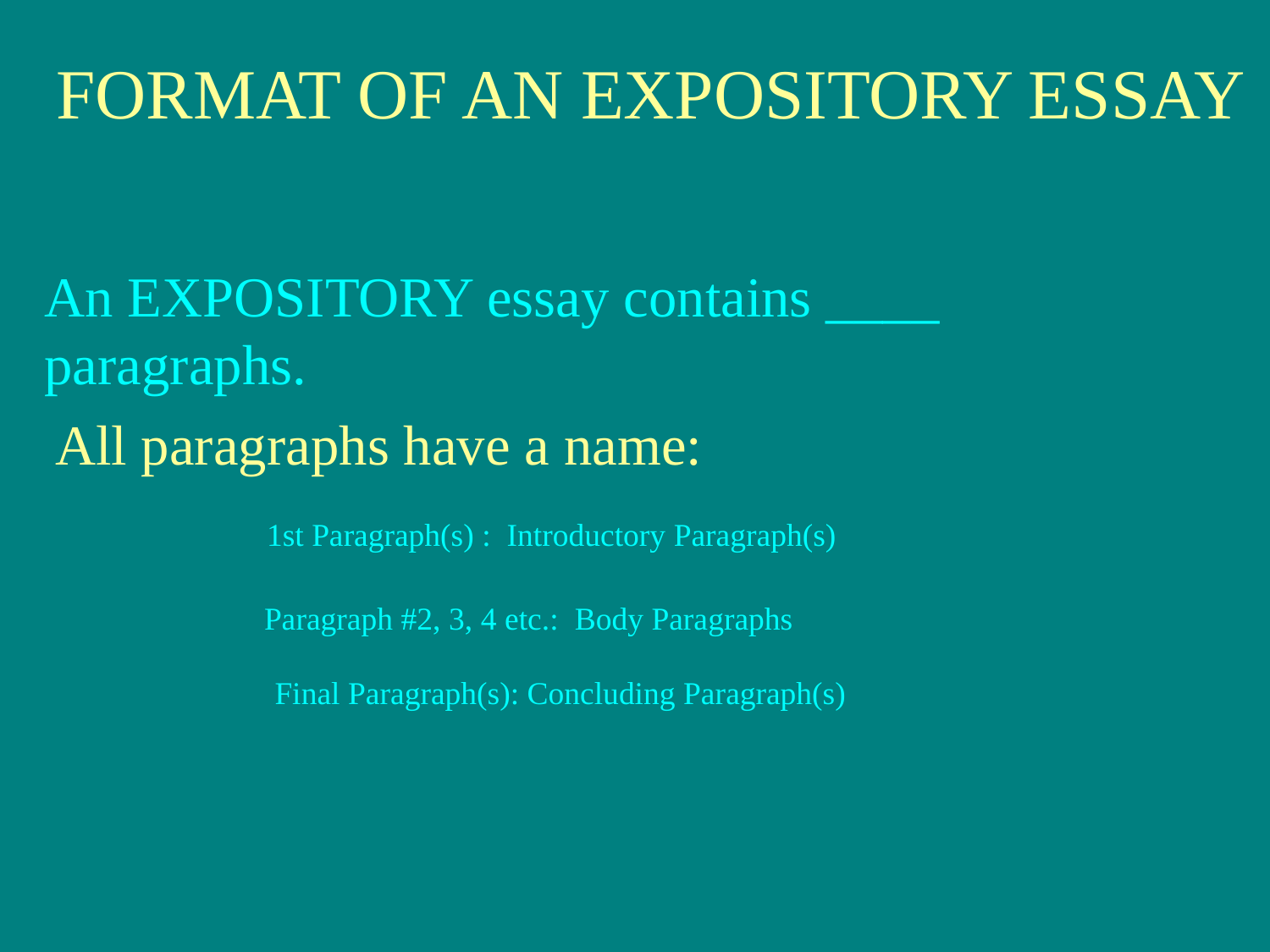

FORMAT OF AN EXPOSITORY ESSAY

An EXPOSITORY essay contains ____  paragraphs.
All paragraphs have a name:
1st Paragraph(s) :  Introductory Paragraph(s)
 Paragraph #2, 3, 4 etc.:  Body Paragraphs
 Final Paragraph(s): Concluding Paragraph(s)